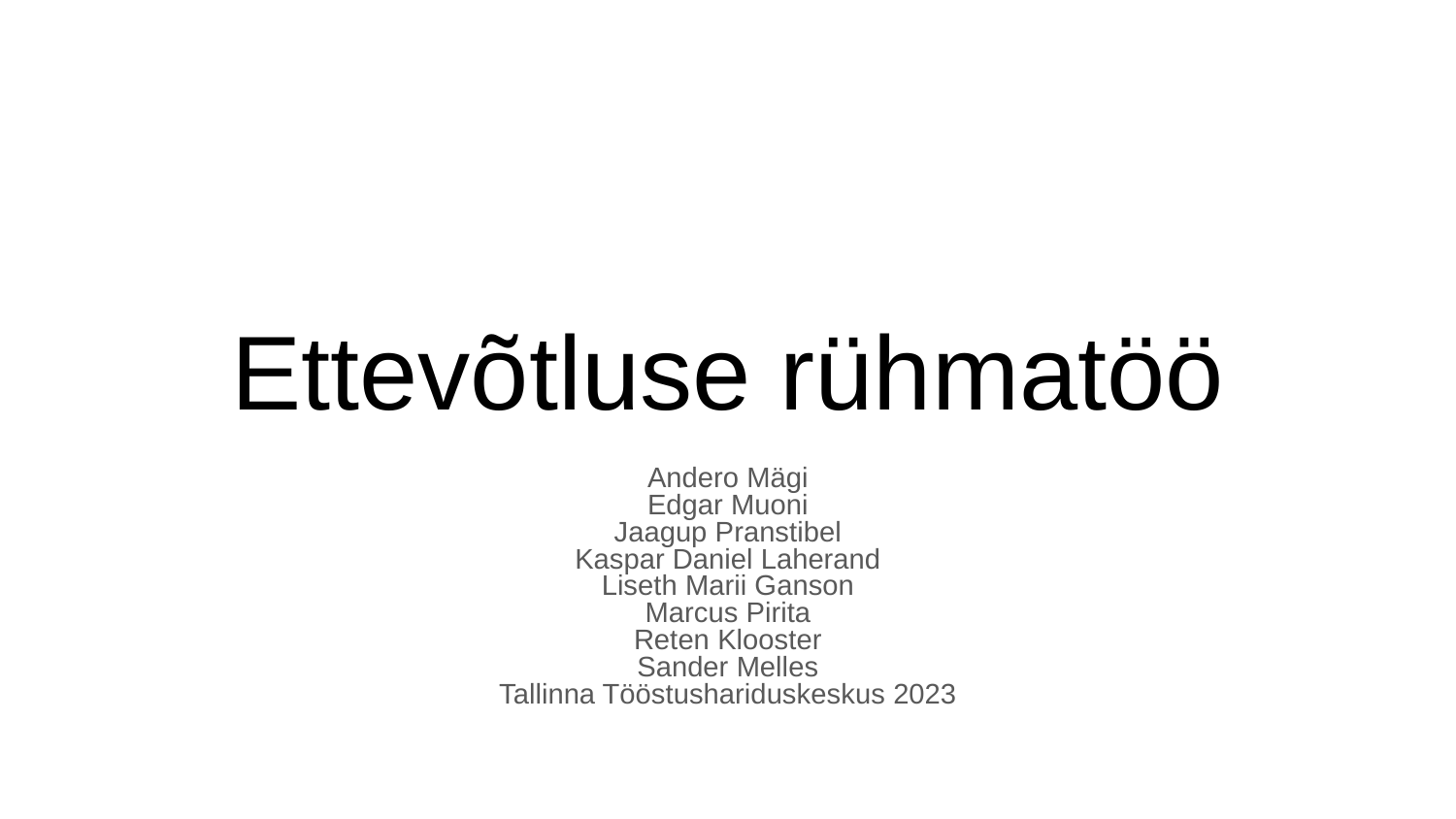

# Ettevõtluse rühmatöö
Andero Mägi
Edgar Muoni
Jaagup Pranstibel
Kaspar Daniel Laherand
Liseth Marii Ganson
Marcus Pirita
Reten Klooster
Sander Melles
Tallinna Tööstushariduskeskus 2023